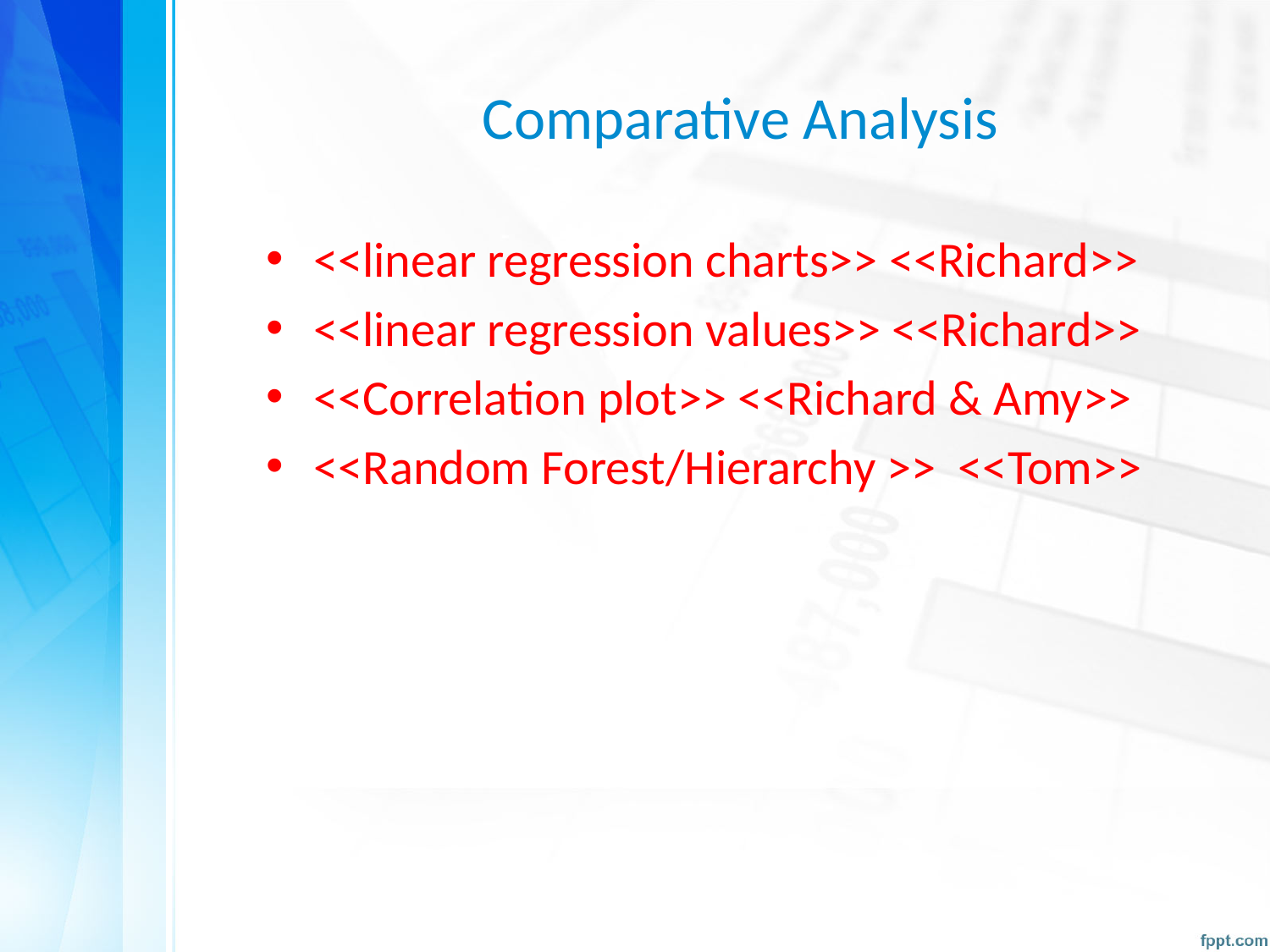

# Comparative Analysis
<<linear regression charts>> <<Richard>>
<<linear regression values>> <<Richard>>
<<Correlation plot>> <<Richard & Amy>>
<<Random Forest/Hierarchy >>  <<Tom>>